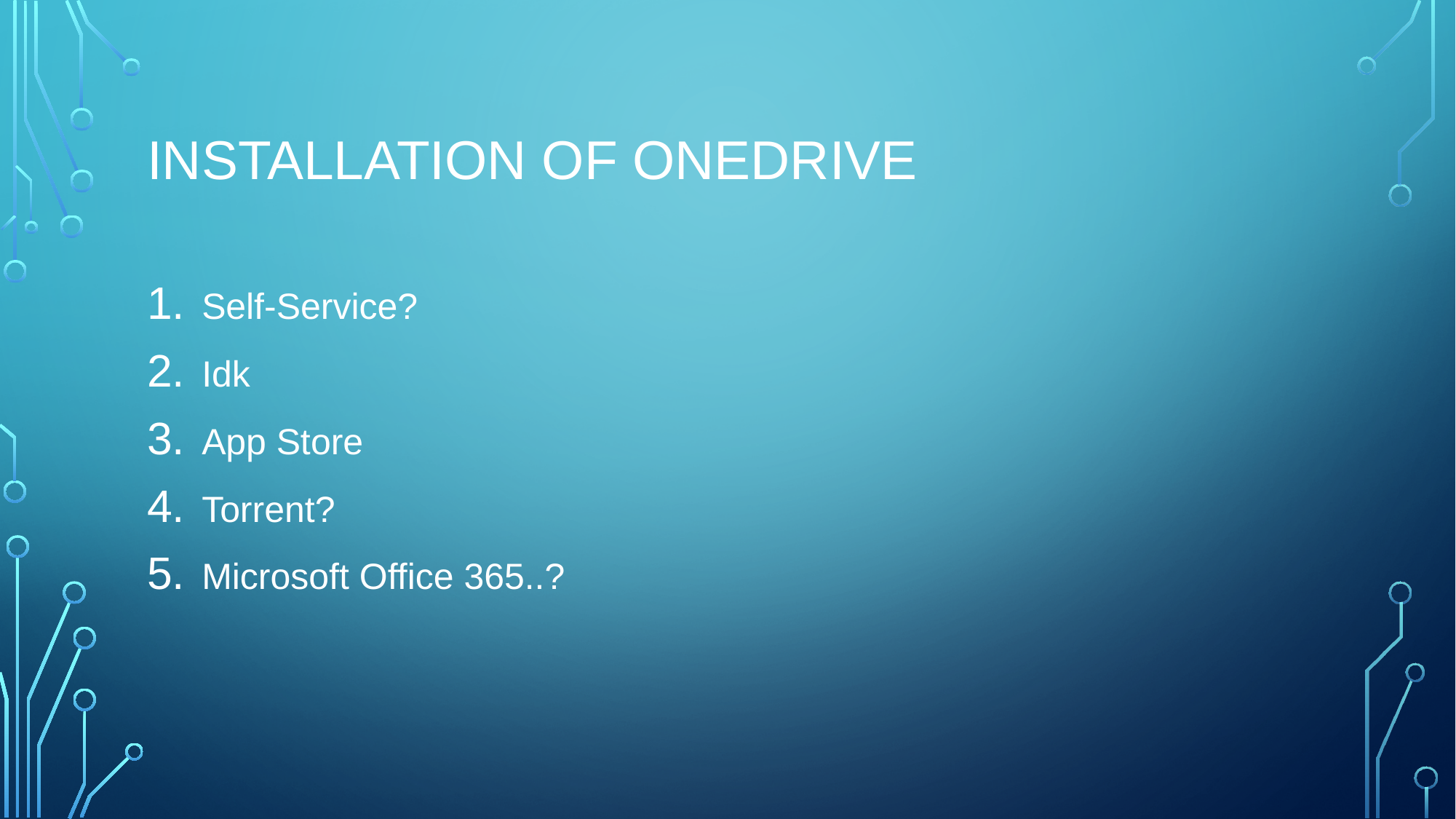

# Installation of onedrive
Self-Service?
Idk
App Store
Torrent?
Microsoft Office 365..?